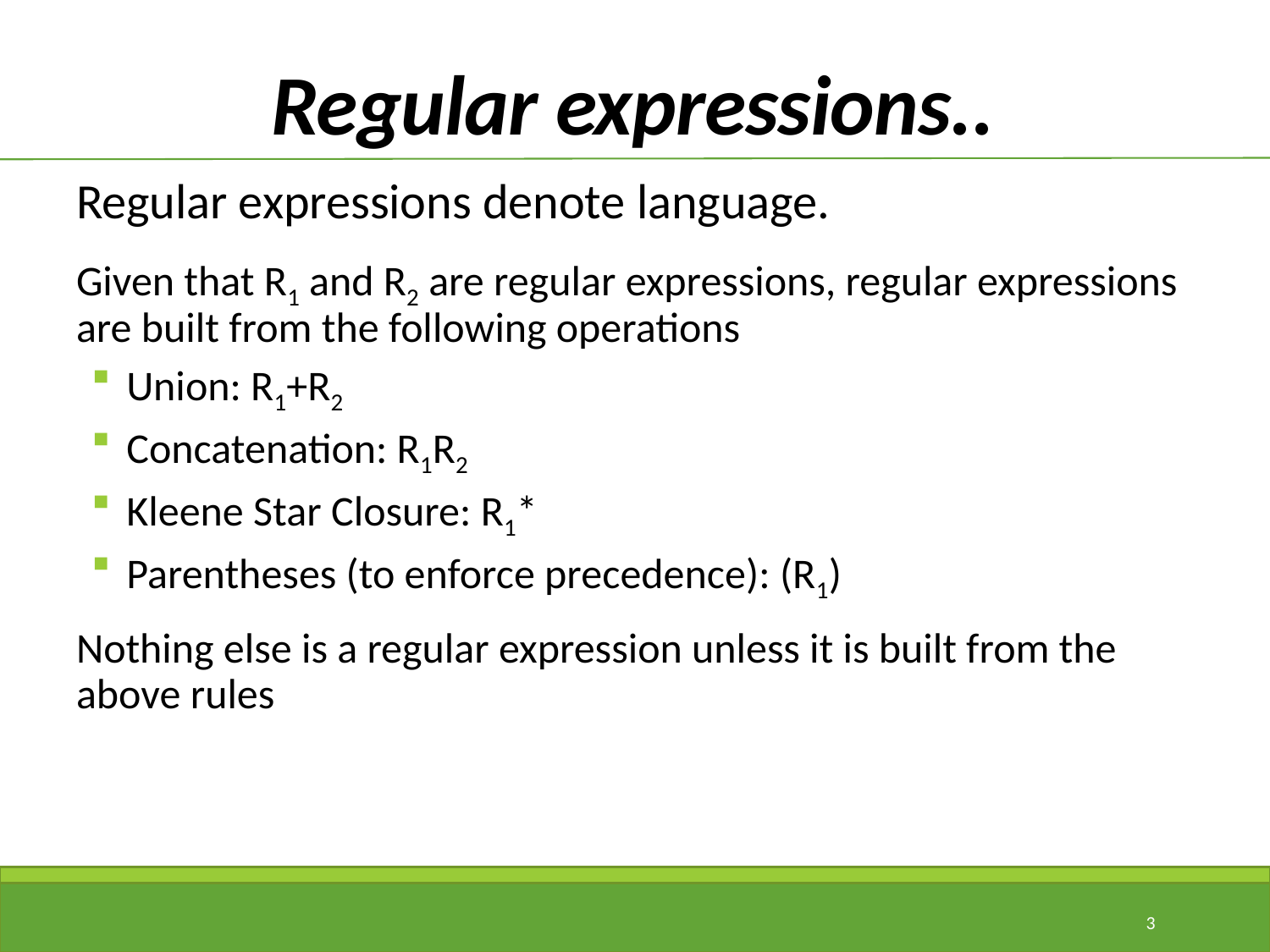

# Regular expressions..
Regular expressions denote language.
Given that R1 and R2 are regular expressions, regular expressions are built from the following operations
 Union: R1+R2
 Concatenation: R1R2
 Kleene Star Closure: R1*
 Parentheses (to enforce precedence): (R1)
Nothing else is a regular expression unless it is built from the above rules

3